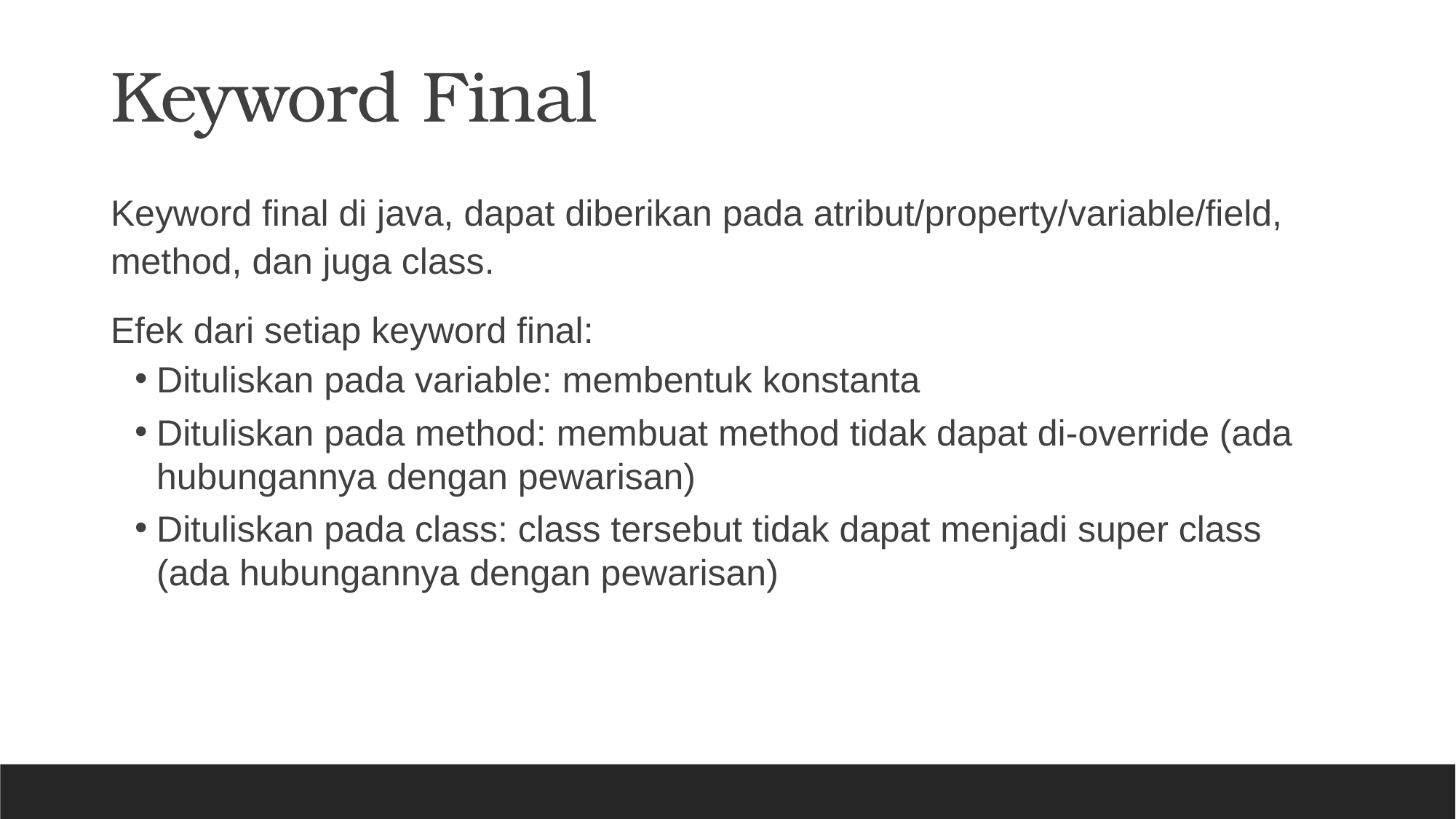

Keyword Final
Keyword final di java, dapat diberikan pada atribut/property/variable/field, method, dan juga class.
Efek dari setiap keyword final:
Dituliskan pada variable: membentuk konstanta
Dituliskan pada method: membuat method tidak dapat di-override (ada hubungannya dengan pewarisan)
Dituliskan pada class: class tersebut tidak dapat menjadi super class (ada hubungannya dengan pewarisan)